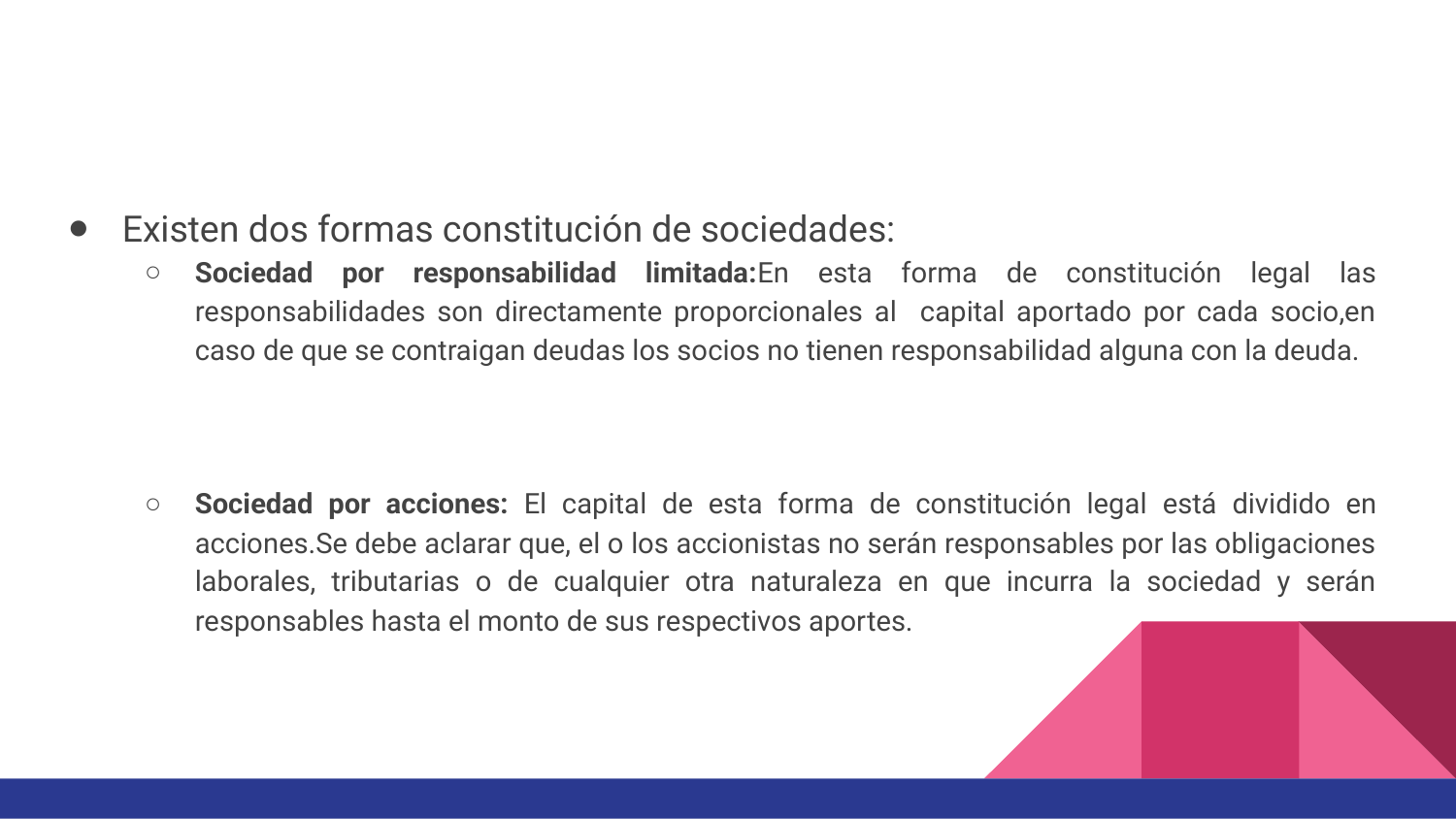

Existen dos formas constitución de sociedades:
Sociedad por responsabilidad limitada:En esta forma de constitución legal las responsabilidades son directamente proporcionales al  capital aportado por cada socio,en caso de que se contraigan deudas los socios no tienen responsabilidad alguna con la deuda.

Sociedad por acciones: El capital de esta forma de constitución legal está dividido en acciones.Se debe aclarar que, el o los accionistas no serán responsables por las obligaciones laborales, tributarias o de cualquier otra naturaleza en que incurra la sociedad y serán responsables hasta el monto de sus respectivos aportes.